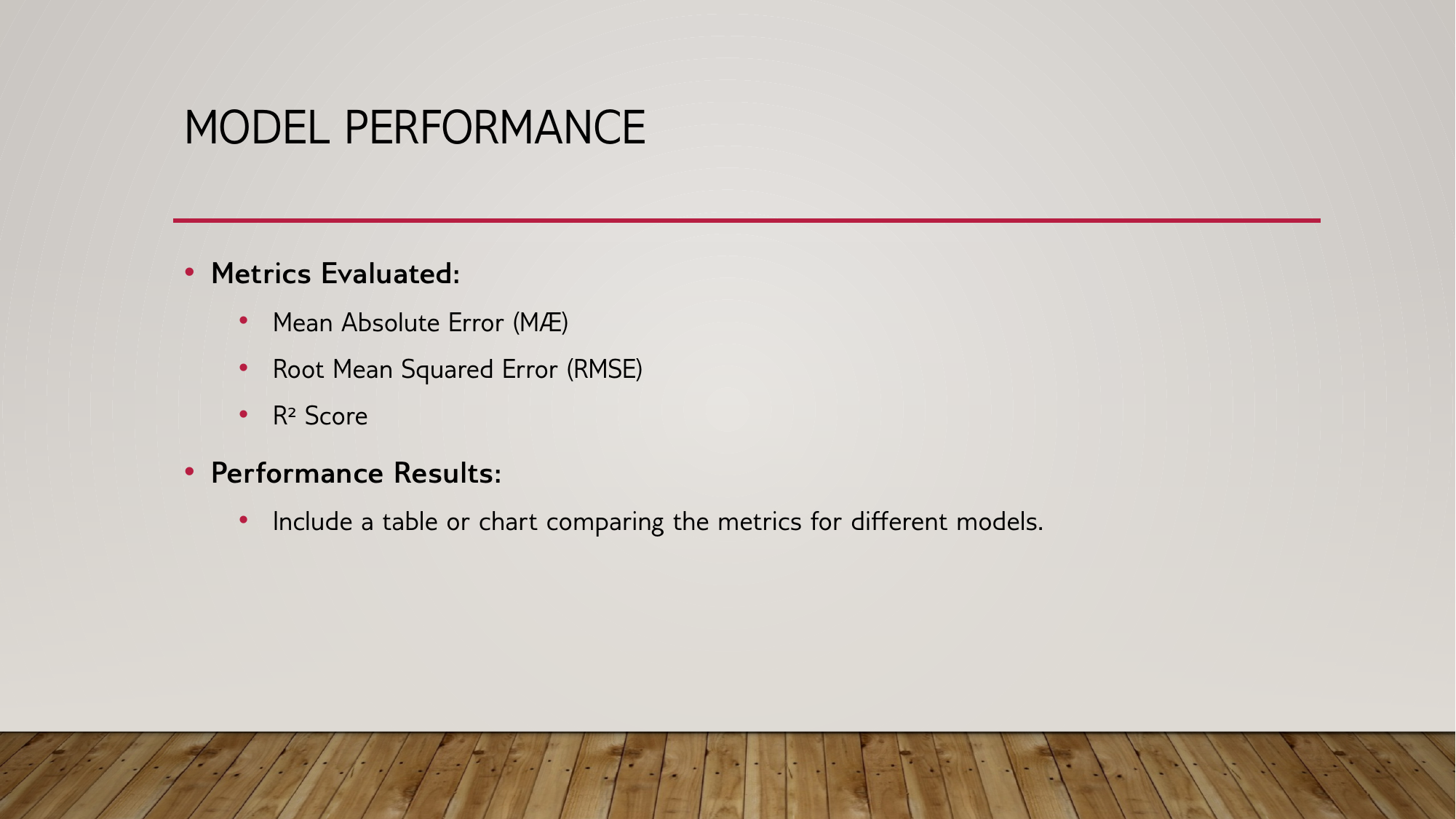

# Model Performance
Metrics Evaluated:
Mean Absolute Error (MAE)
Root Mean Squared Error (RMSE)
R² Score
Performance Results:
Include a table or chart comparing the metrics for different models.